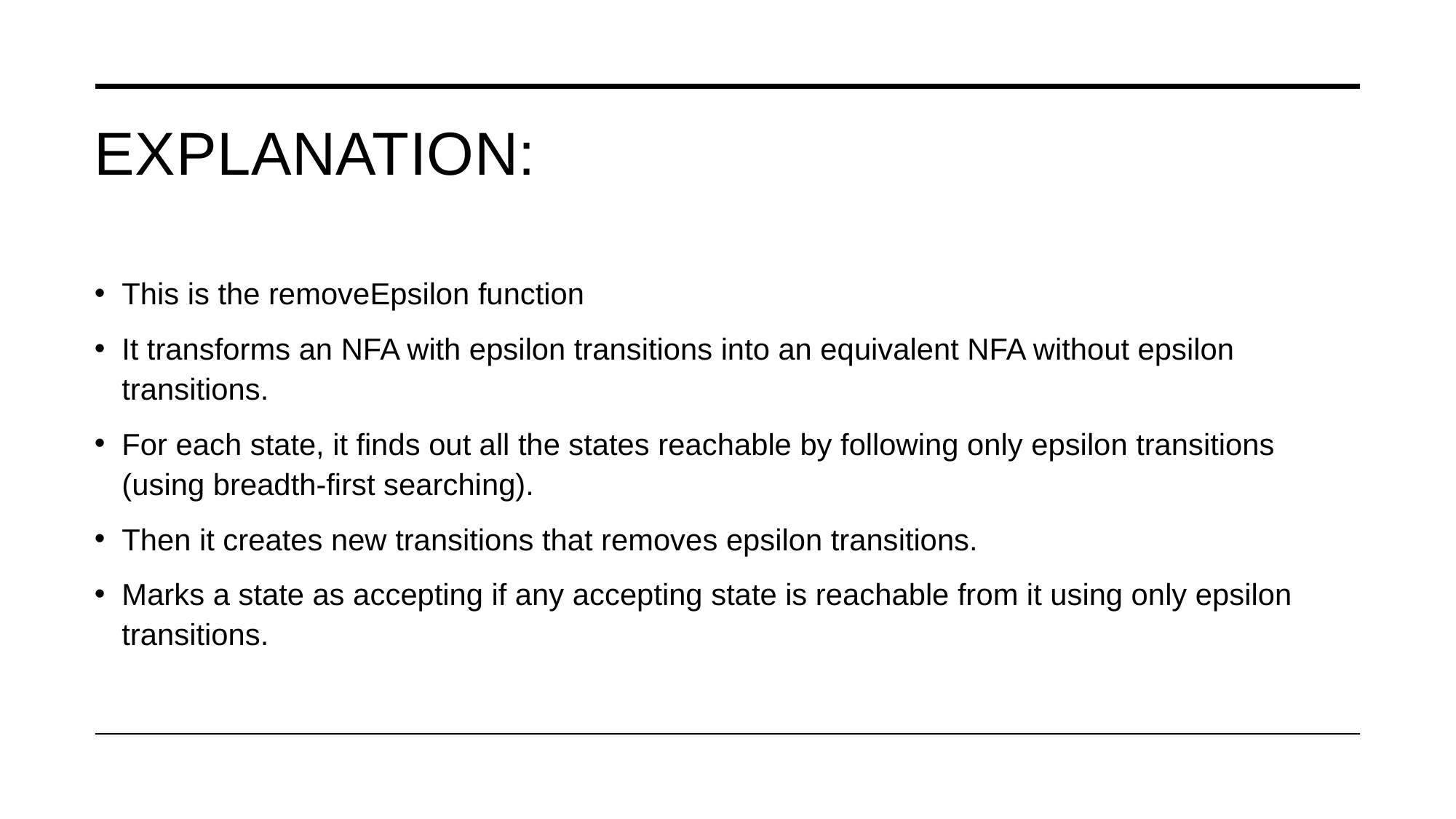

# Explanation:
This is the removeEpsilon function
It transforms an NFA with epsilon transitions into an equivalent NFA without epsilon transitions.
For each state, it finds out all the states reachable by following only epsilon transitions (using breadth-first searching).
Then it creates new transitions that removes epsilon transitions.
Marks a state as accepting if any accepting state is reachable from it using only epsilon transitions.